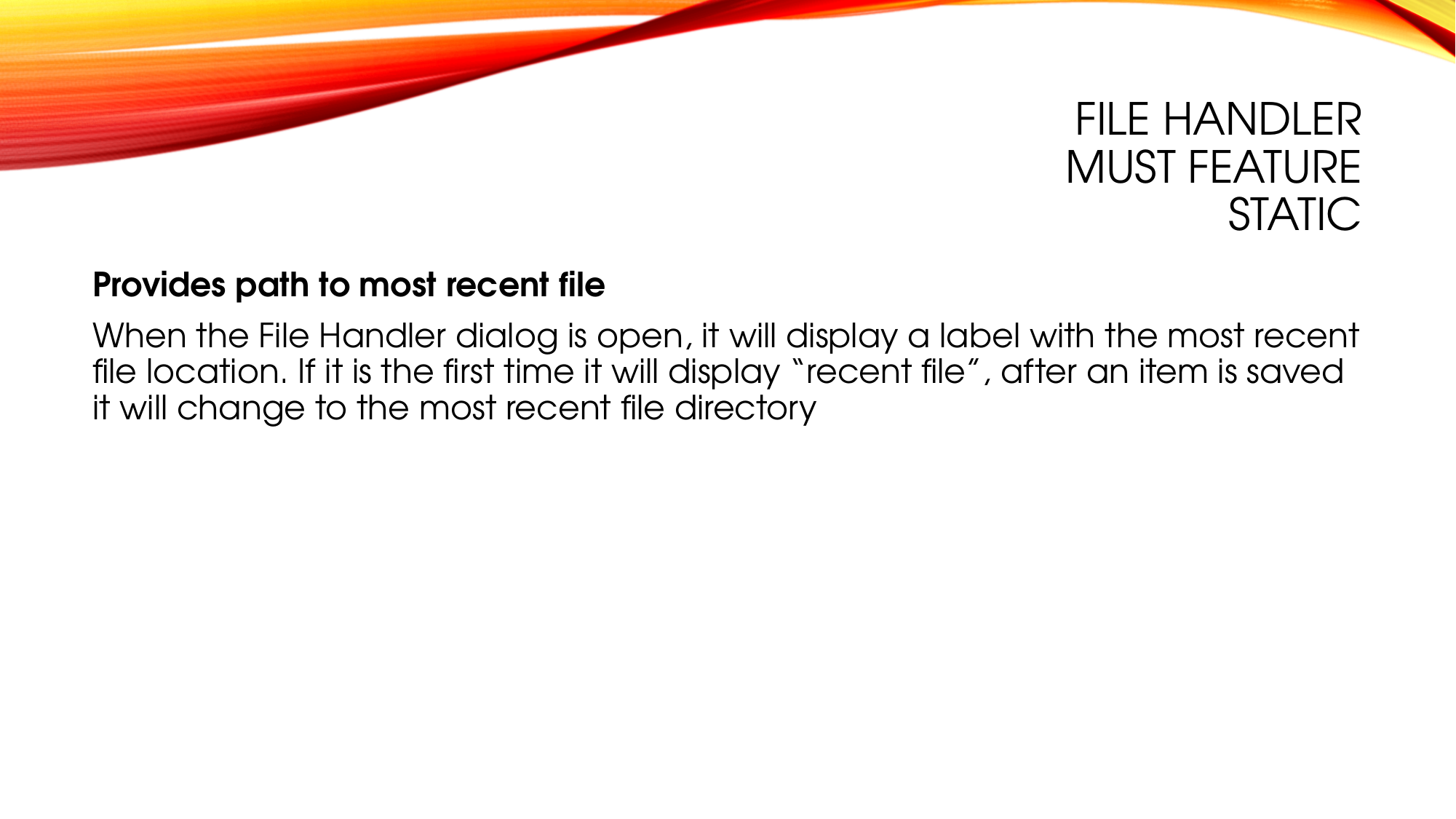

# File Handler Must feature Static
Provides path to most recent file
When the File Handler dialog is open, it will display a label with the most recent file location. If it is the first time it will display “recent file”, after an item is saved it will change to the most recent file directory